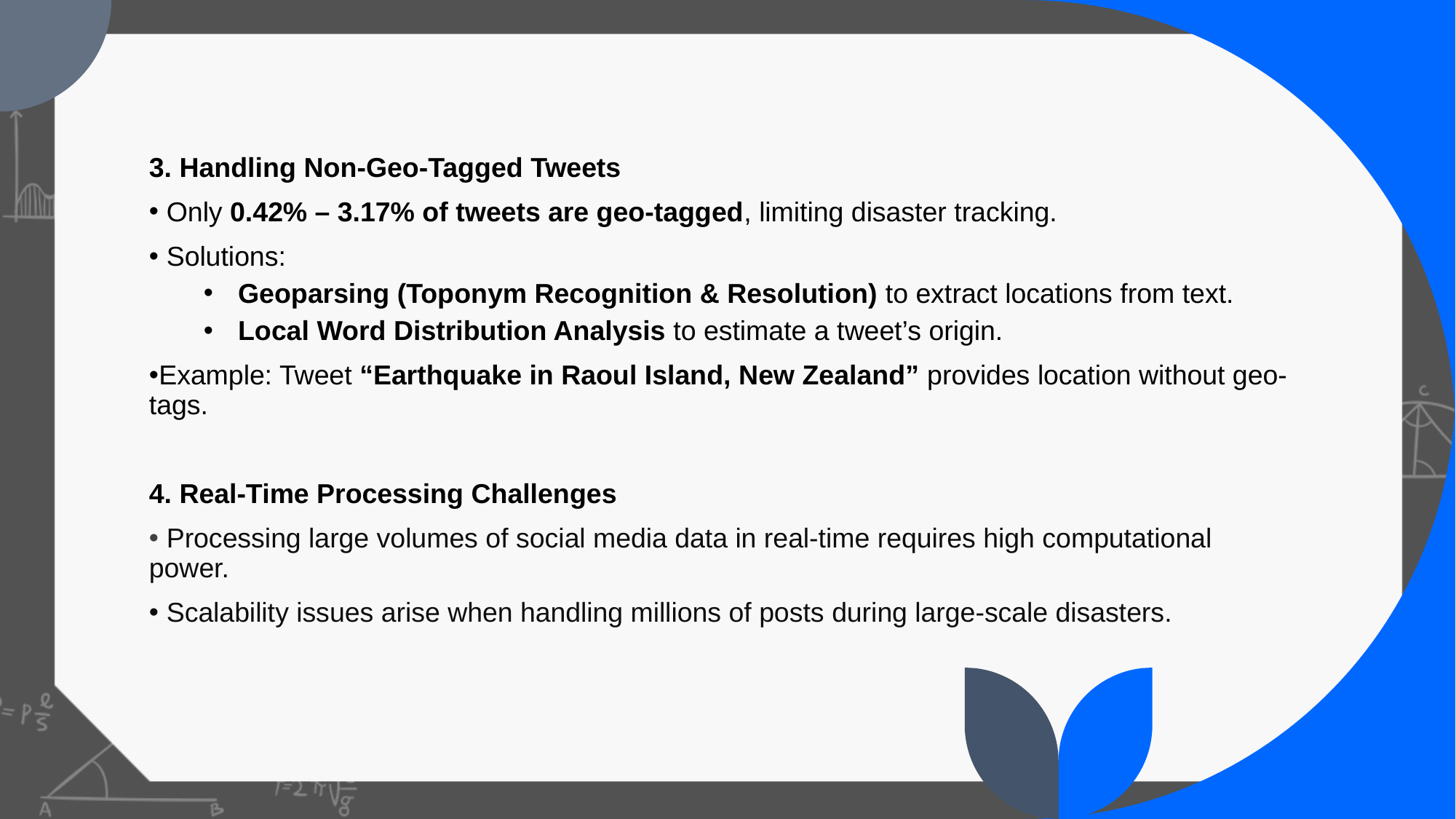

#

3. Handling Non-Geo-Tagged Tweets
 Only 0.42% – 3.17% of tweets are geo-tagged, limiting disaster tracking.
 Solutions:
Geoparsing (Toponym Recognition & Resolution) to extract locations from text.
Local Word Distribution Analysis to estimate a tweet’s origin.
Example: Tweet “Earthquake in Raoul Island, New Zealand” provides location without geo-tags.

4. Real-Time Processing Challenges
 Processing large volumes of social media data in real-time requires high computational power.
 Scalability issues arise when handling millions of posts during large-scale disasters.